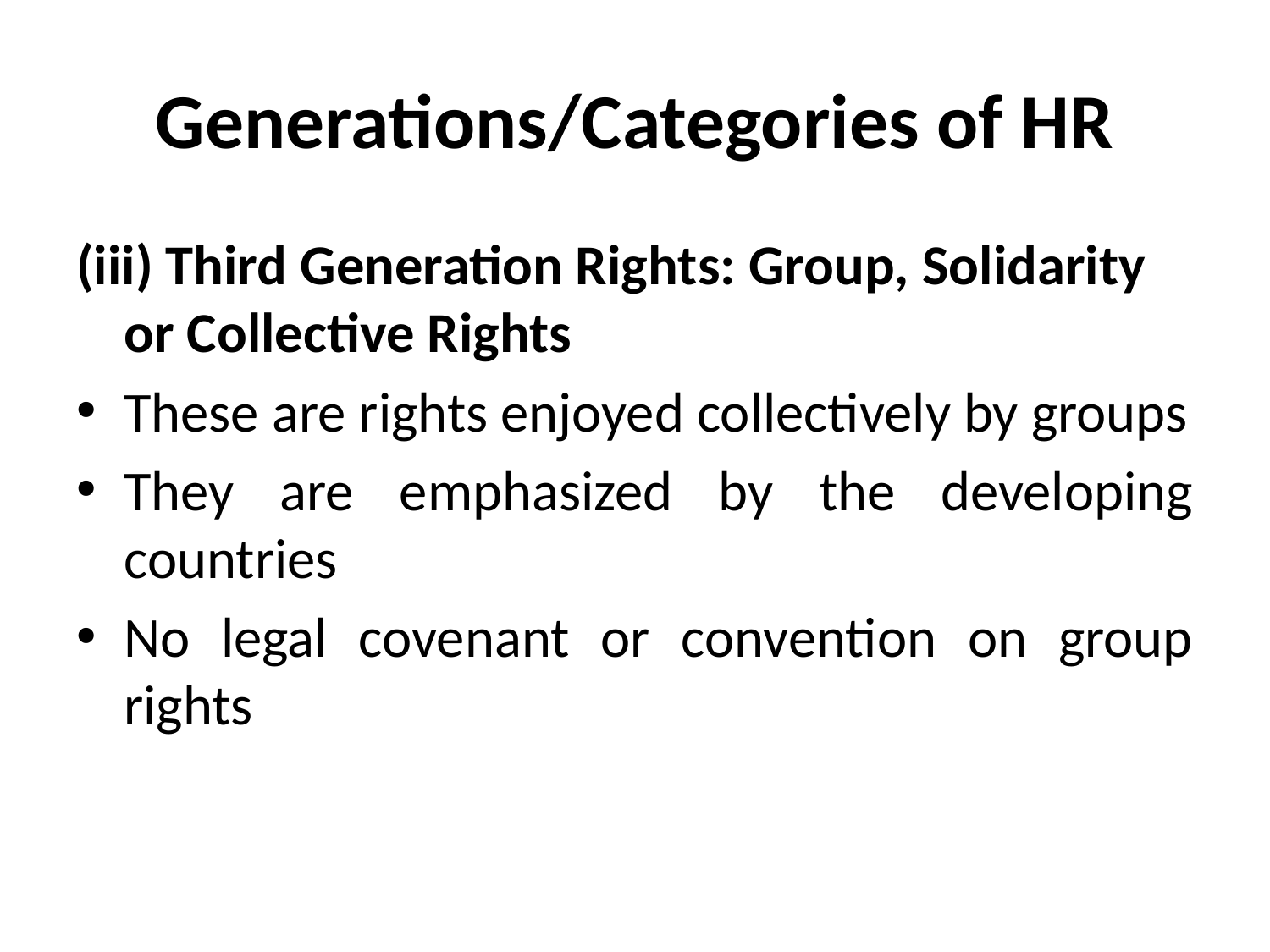

# Generations/Categories of HR
(iii) Third Generation Rights: Group, Solidarity or Collective Rights
These are rights enjoyed collectively by groups
They are emphasized by the developing countries
No legal covenant or convention on group rights